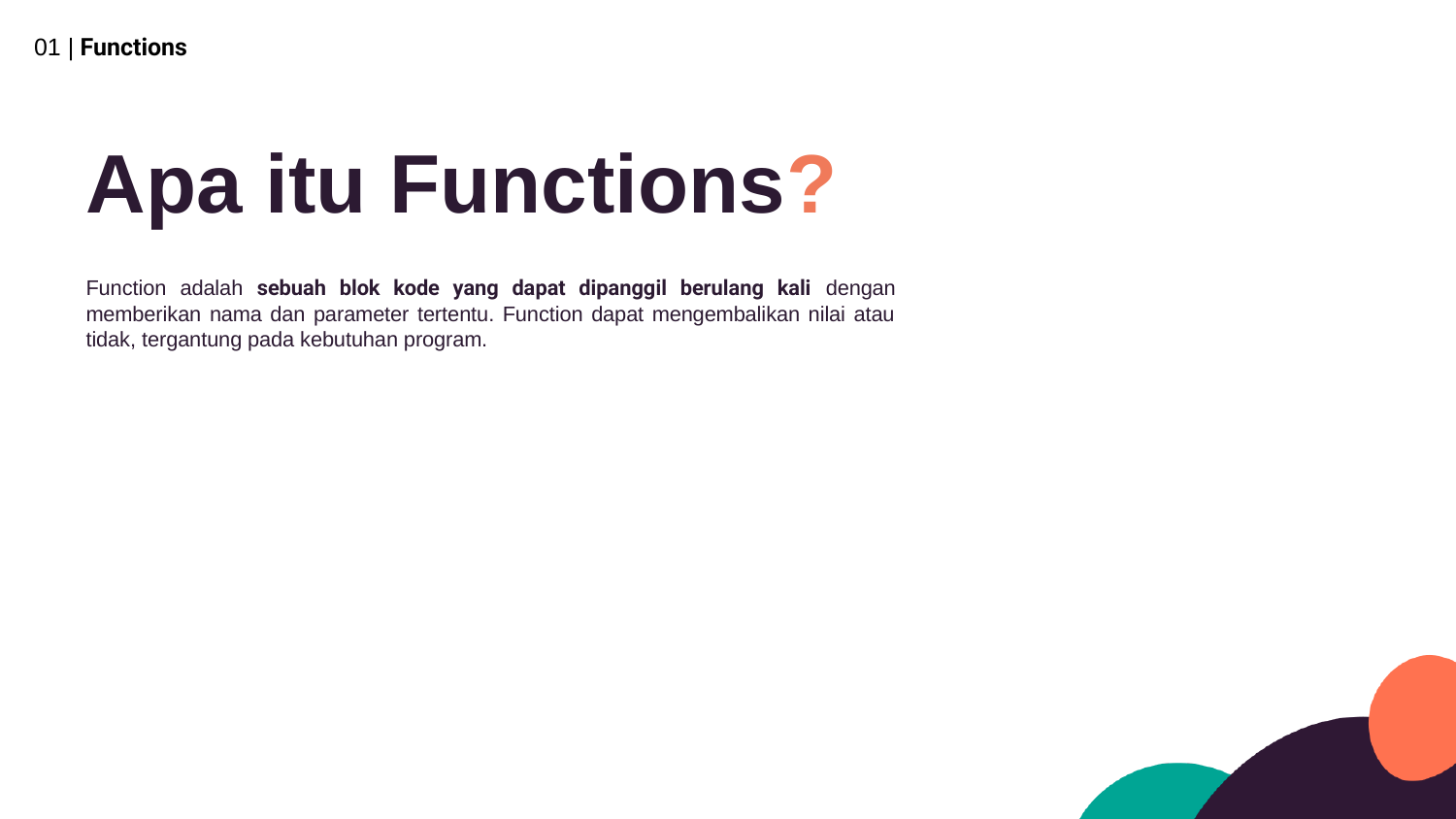

01 | Functions
Apa itu Functions?
Function adalah sebuah blok kode yang dapat dipanggil berulang kali dengan memberikan nama dan parameter tertentu. Function dapat mengembalikan nilai atau tidak, tergantung pada kebutuhan program.